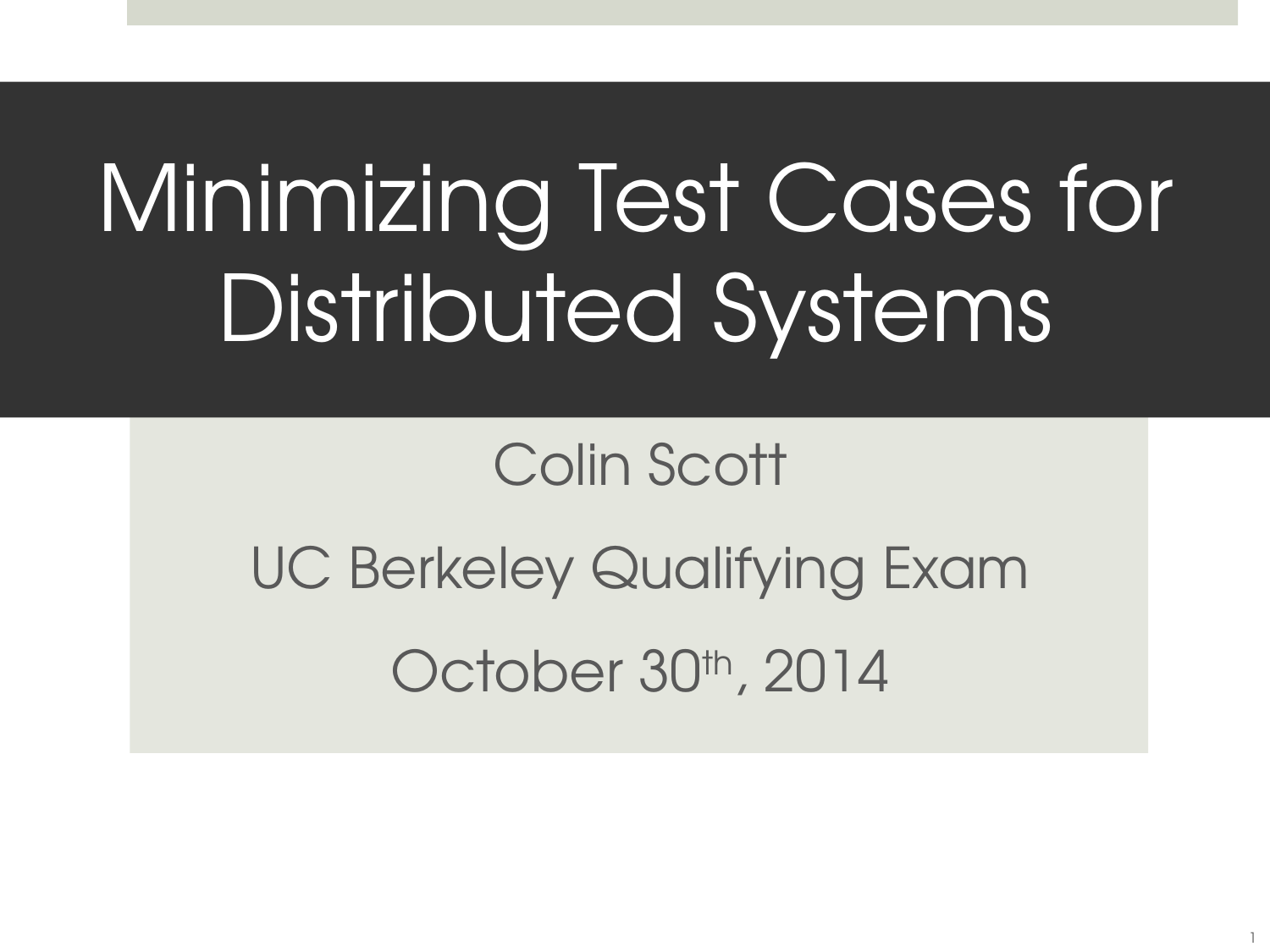

# Minimizing Test Cases for Distributed Systems
Colin Scott
UC Berkeley Qualifying Exam
October 30th, 2014
1